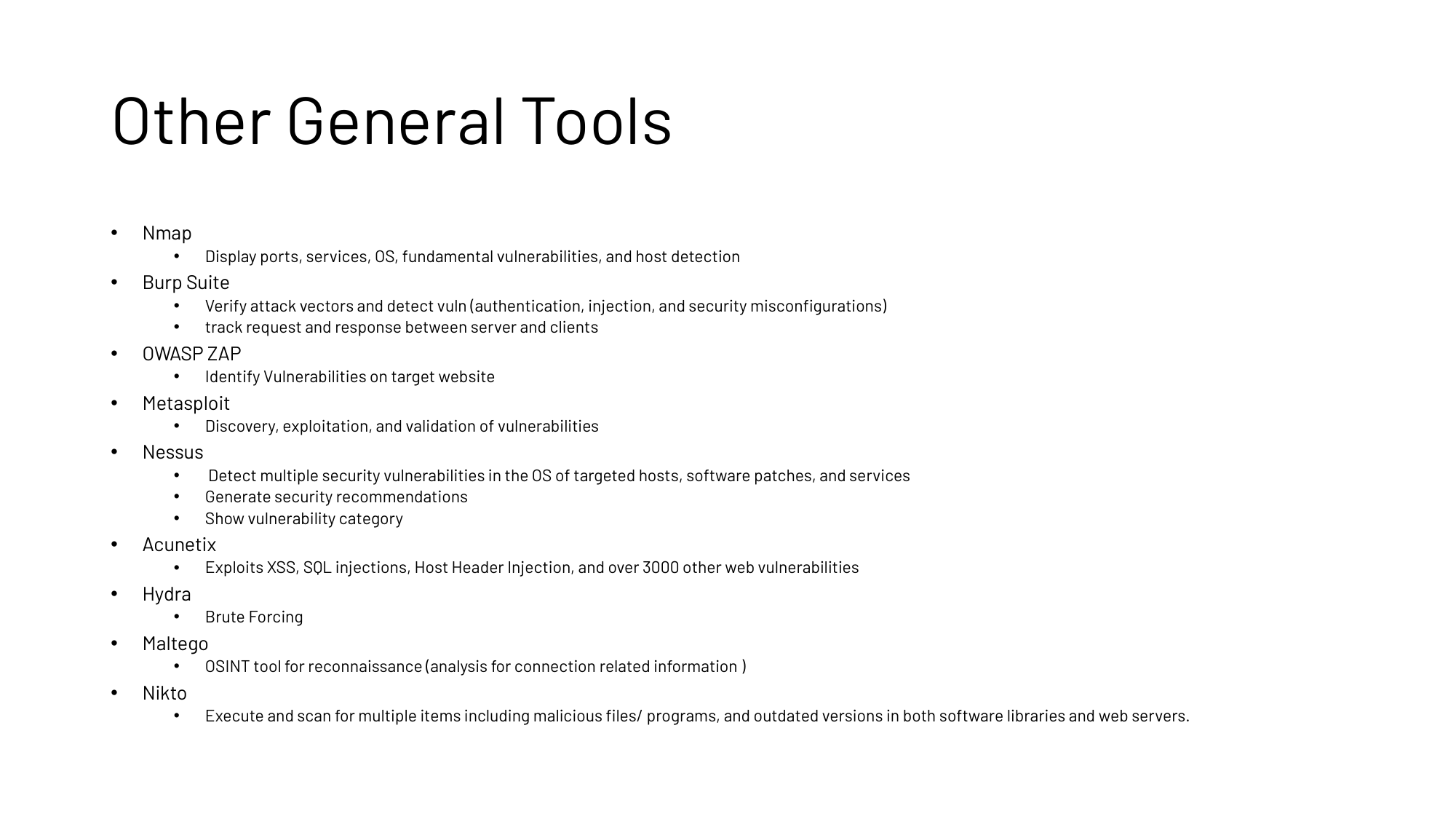

# Other General Tools
Nmap
Display ports, services, OS, fundamental vulnerabilities, and host detection
Burp Suite
Verify attack vectors and detect vuln (authentication, injection, and security misconfigurations)
track request and response between server and clients
OWASP ZAP
Identify Vulnerabilities on target website
Metasploit
Discovery, exploitation, and validation of vulnerabilities
Nessus
 Detect multiple security vulnerabilities in the OS of targeted hosts, software patches, and services
Generate security recommendations
Show vulnerability category
Acunetix
Exploits XSS, SQL injections, Host Header Injection, and over 3000 other web vulnerabilities
Hydra
Brute Forcing
Maltego
OSINT tool for reconnaissance (analysis for connection related information )
Nikto
Execute and scan for multiple items including malicious files/ programs, and outdated versions in both software libraries and web servers.